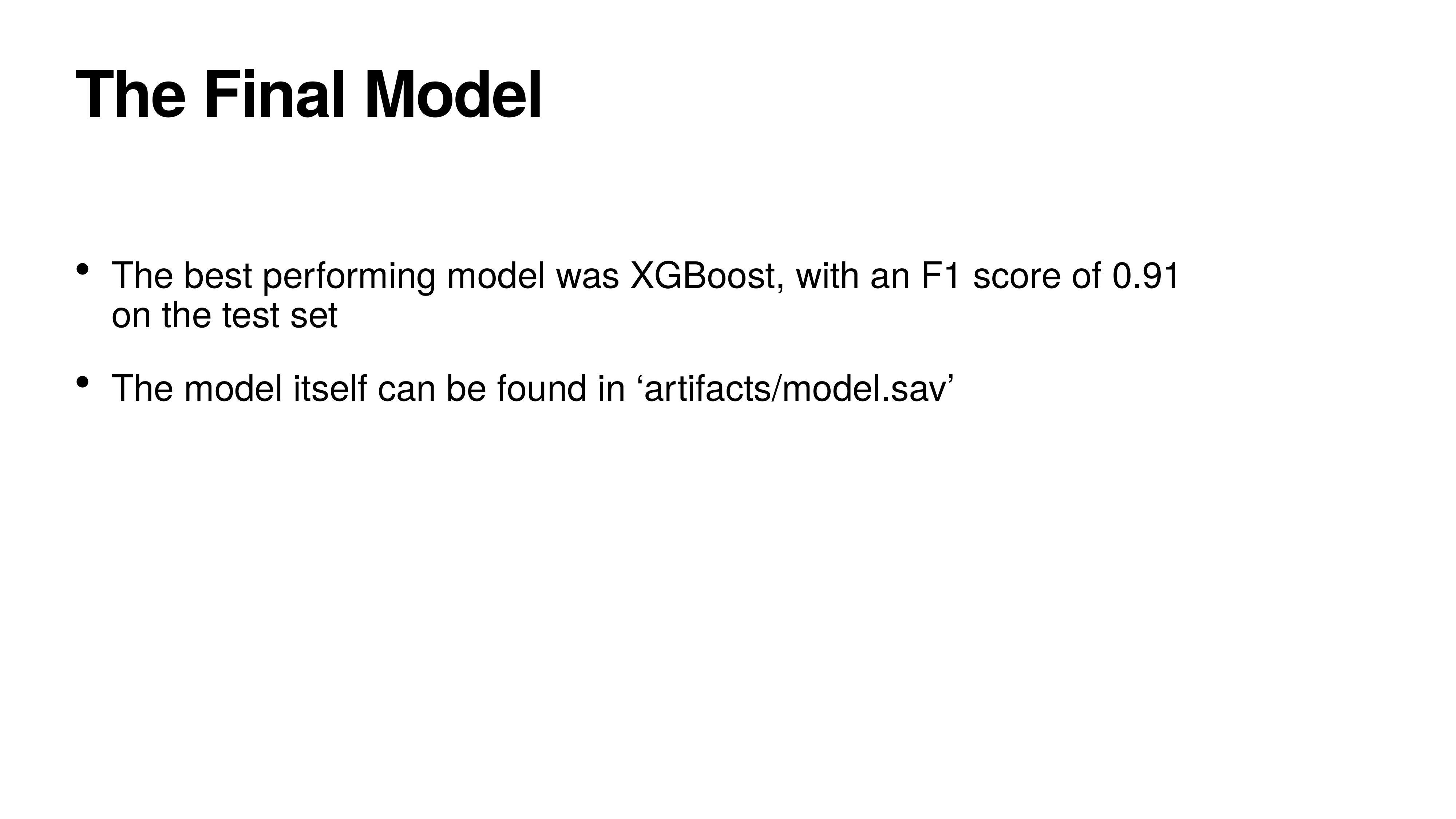

# The Final Model

The best performing model was XGBoost, with an F1 score of 0.91 on the test set
The model itself can be found in ‘artifacts/model.sav’